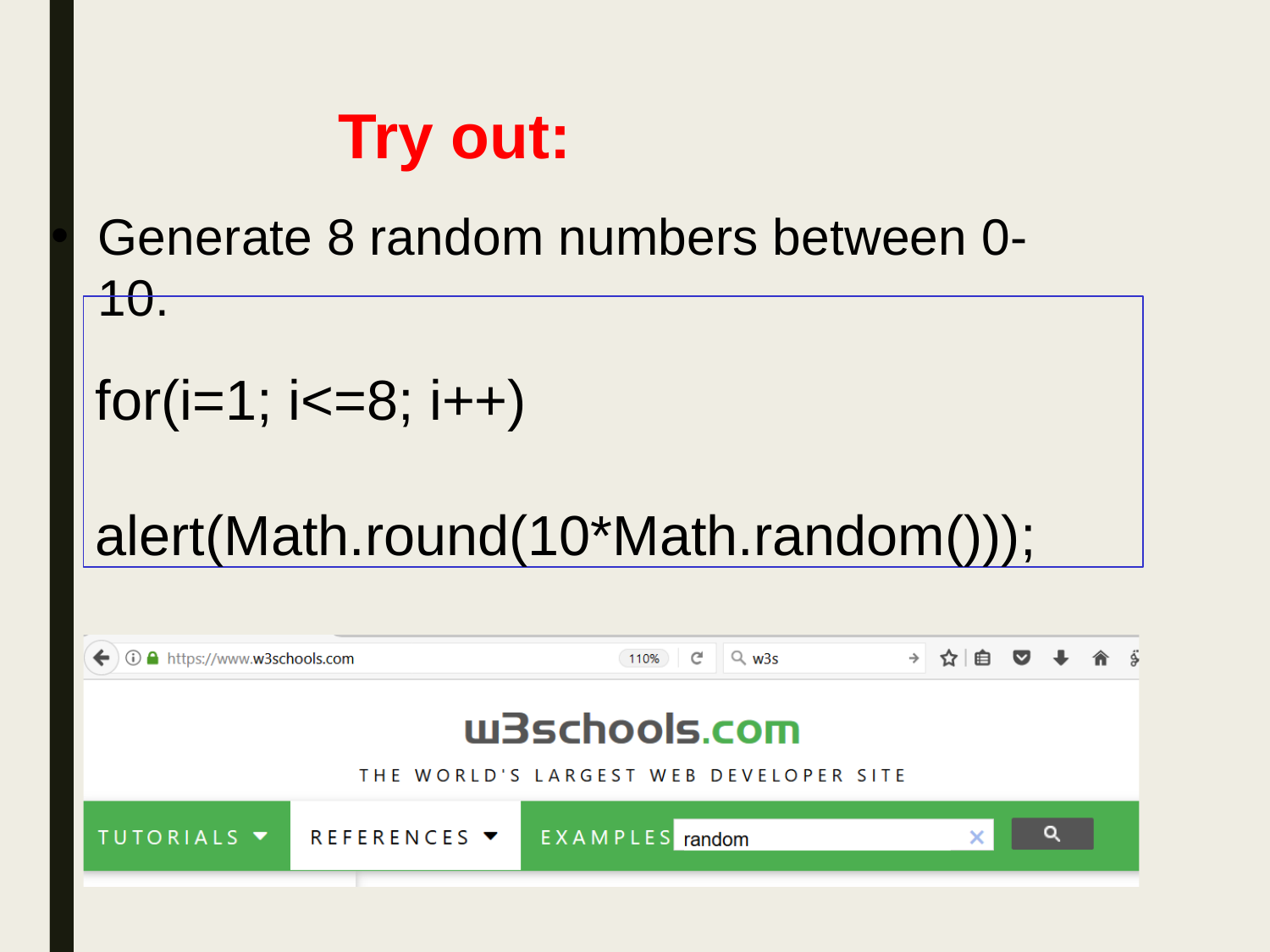

# Try out:
Generate 8 random numbers between 0-10.
for(i=1; i<=8; i++) alert(Math.round(10*Math.random()));